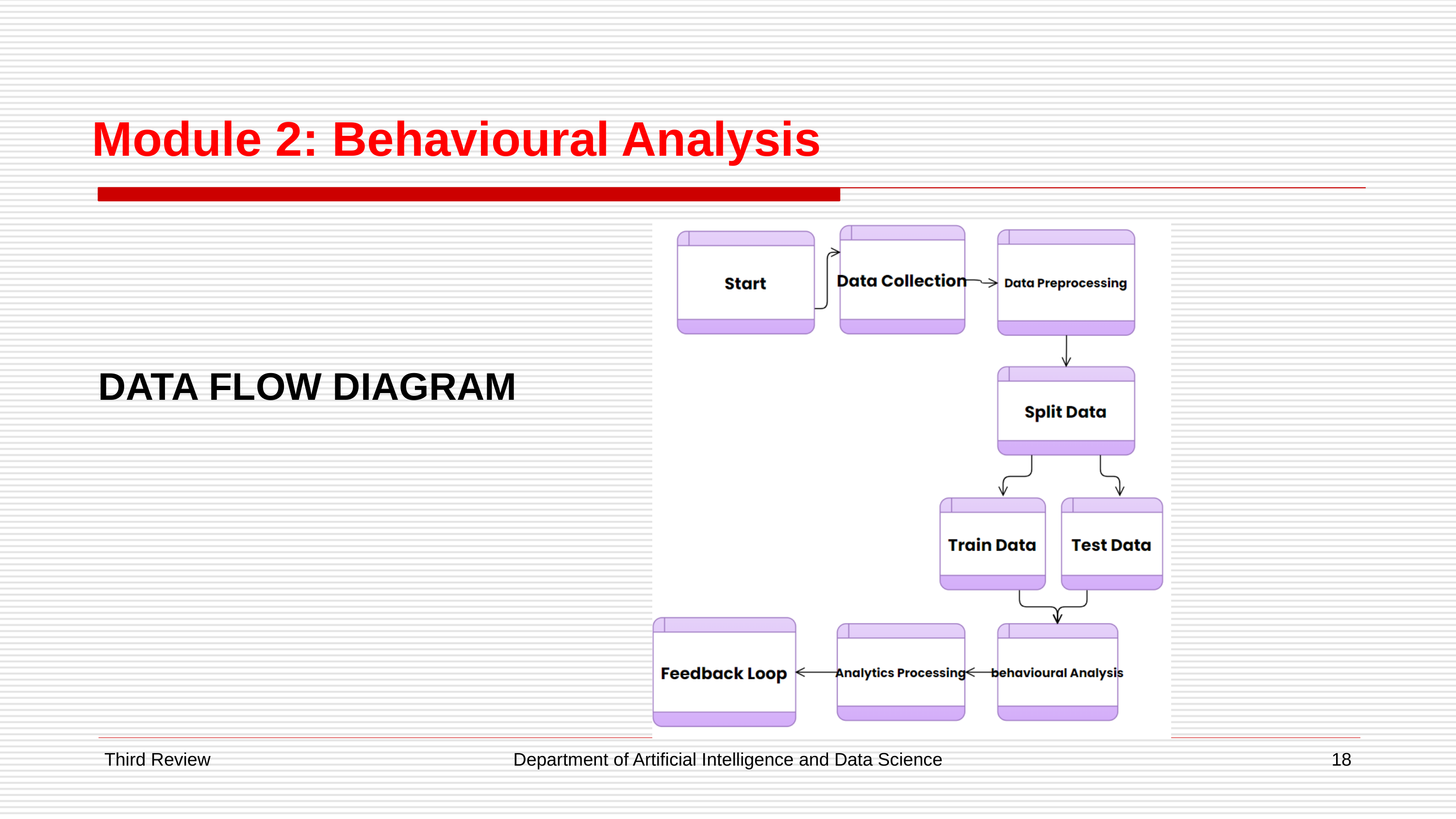

Module 2: Behavioural Analysis

DATA FLOW DIAGRAM

Third Review
Department of Artificial Intelligence and Data Science
18